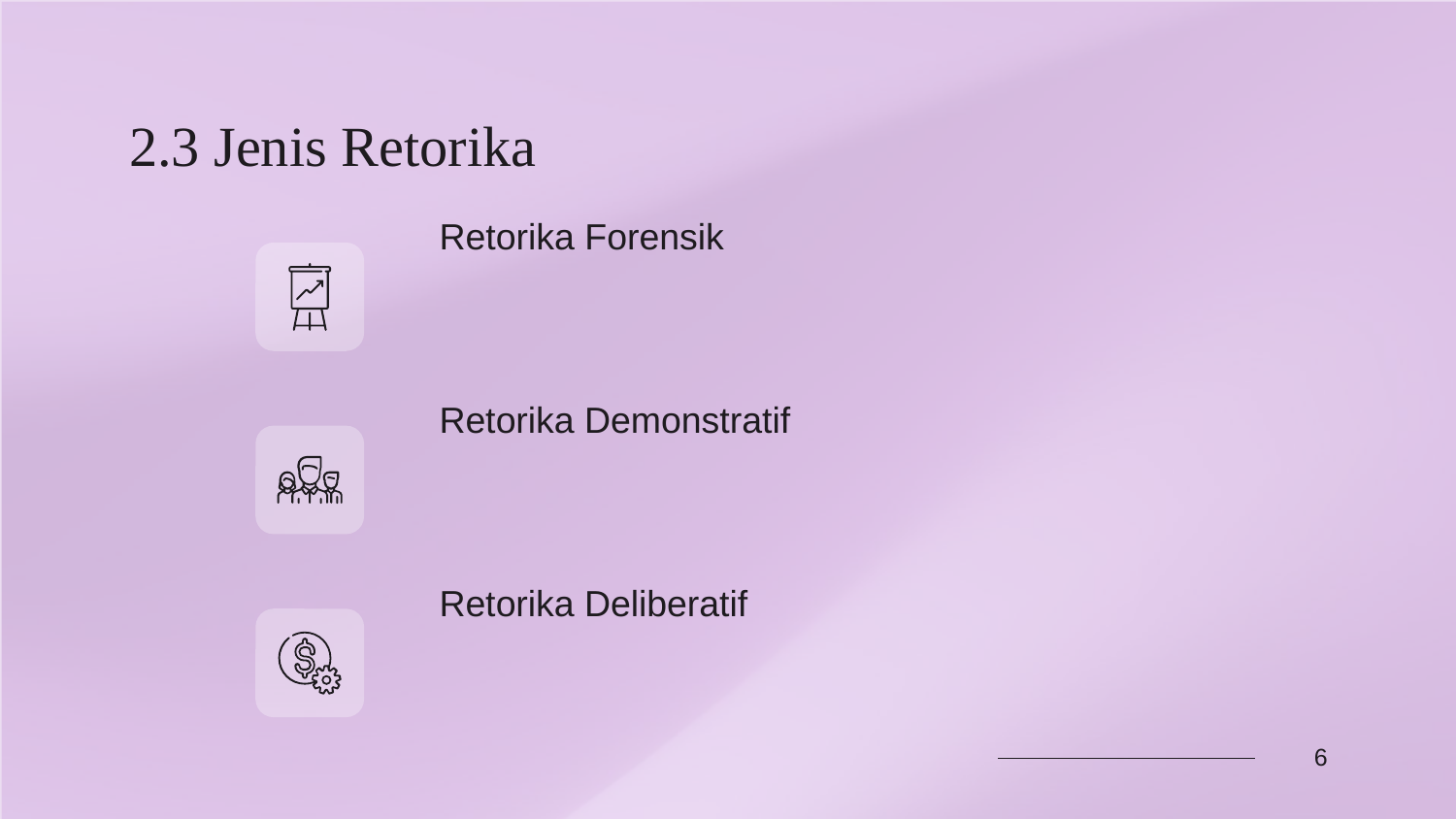

# 2.3 Jenis Retorika
Retorika Forensik

Retorika Demonstratif

Retorika Deliberatif

6